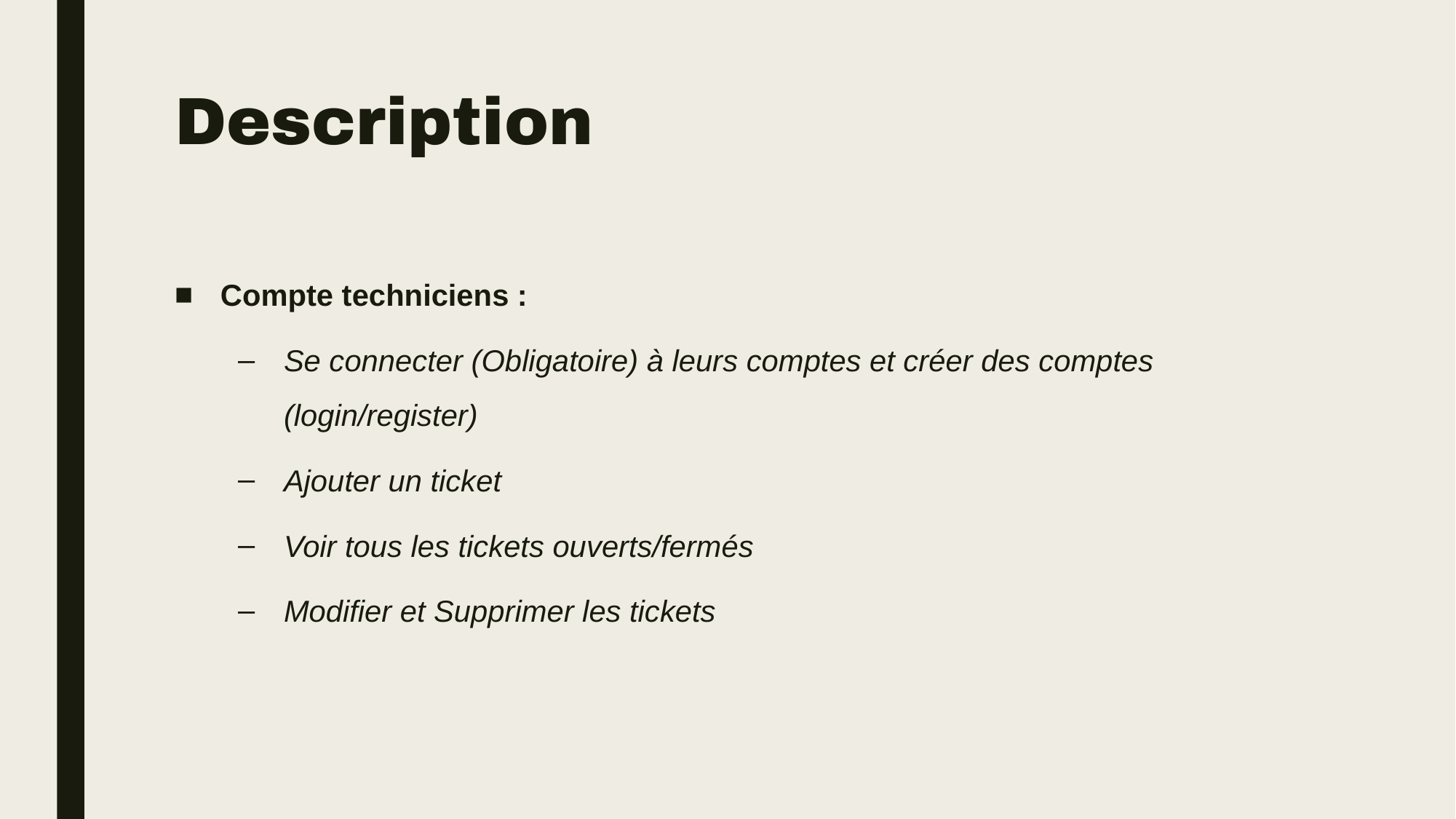

# Description
Compte techniciens :
Se connecter (Obligatoire) à leurs comptes et créer des comptes (login/register)
Ajouter un ticket
Voir tous les tickets ouverts/fermés
Modifier et Supprimer les tickets